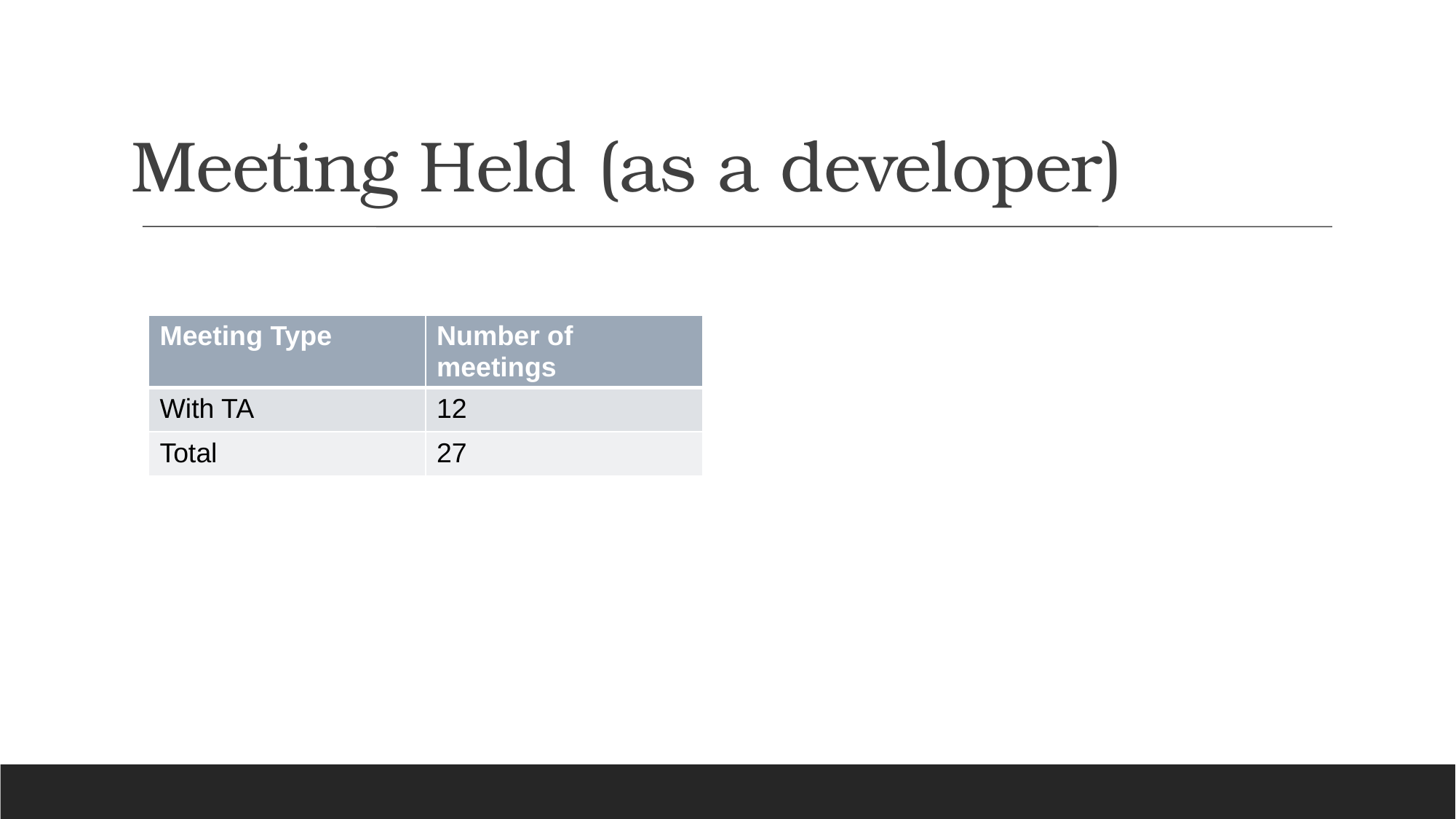

# Meeting Held (as a developer)
| Meeting Type | Number of meetings |
| --- | --- |
| With TA | 12 |
| Total | 27 |